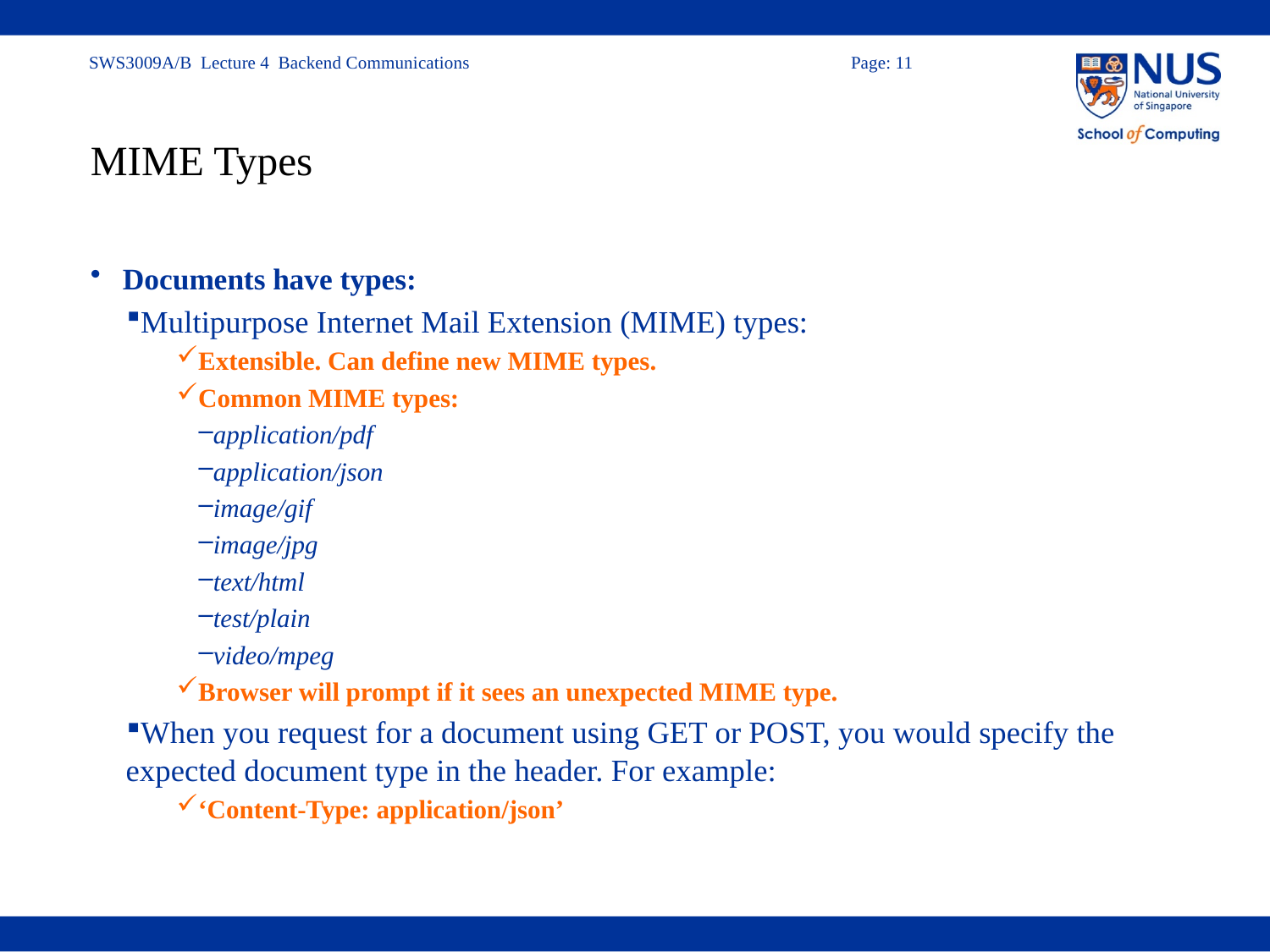

# MIME Types
Documents have types:
Multipurpose Internet Mail Extension (MIME) types:
Extensible. Can define new MIME types.
Common MIME types:
application/pdf
application/json
image/gif
image/jpg
text/html
test/plain
video/mpeg
Browser will prompt if it sees an unexpected MIME type.
When you request for a document using GET or POST, you would specify the expected document type in the header. For example:
‘Content-Type: application/json’